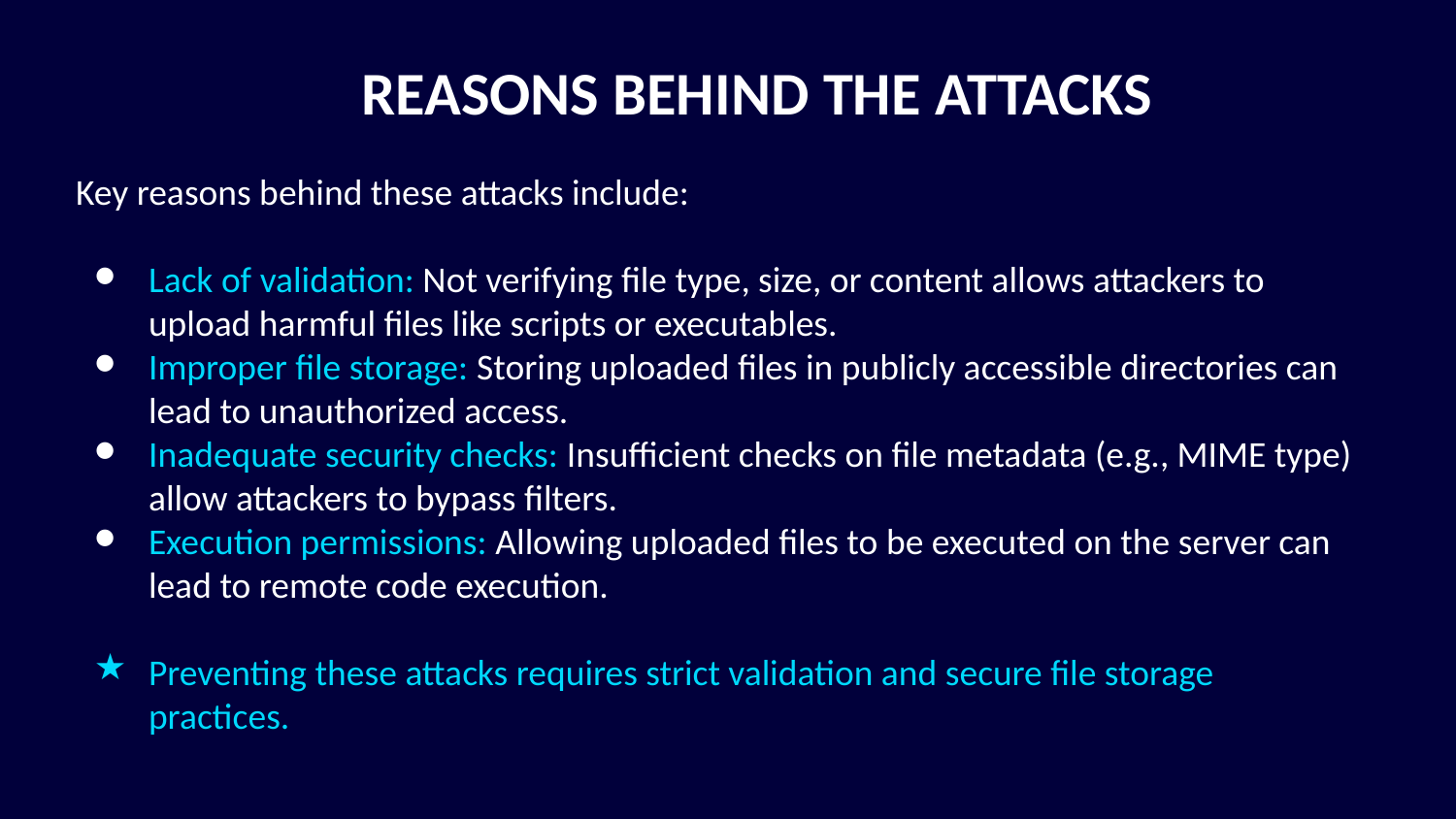

REASONS BEHIND THE ATTACKS
Key reasons behind these attacks include:

Lack of validation: Not verifying file type, size, or content allows attackers to upload harmful files like scripts or executables.
Improper file storage: Storing uploaded files in publicly accessible directories can lead to unauthorized access.
Inadequate security checks: Insufficient checks on file metadata (e.g., MIME type) allow attackers to bypass filters.
Execution permissions: Allowing uploaded files to be executed on the server can lead to remote code execution.

Preventing these attacks requires strict validation and secure file storage practices.